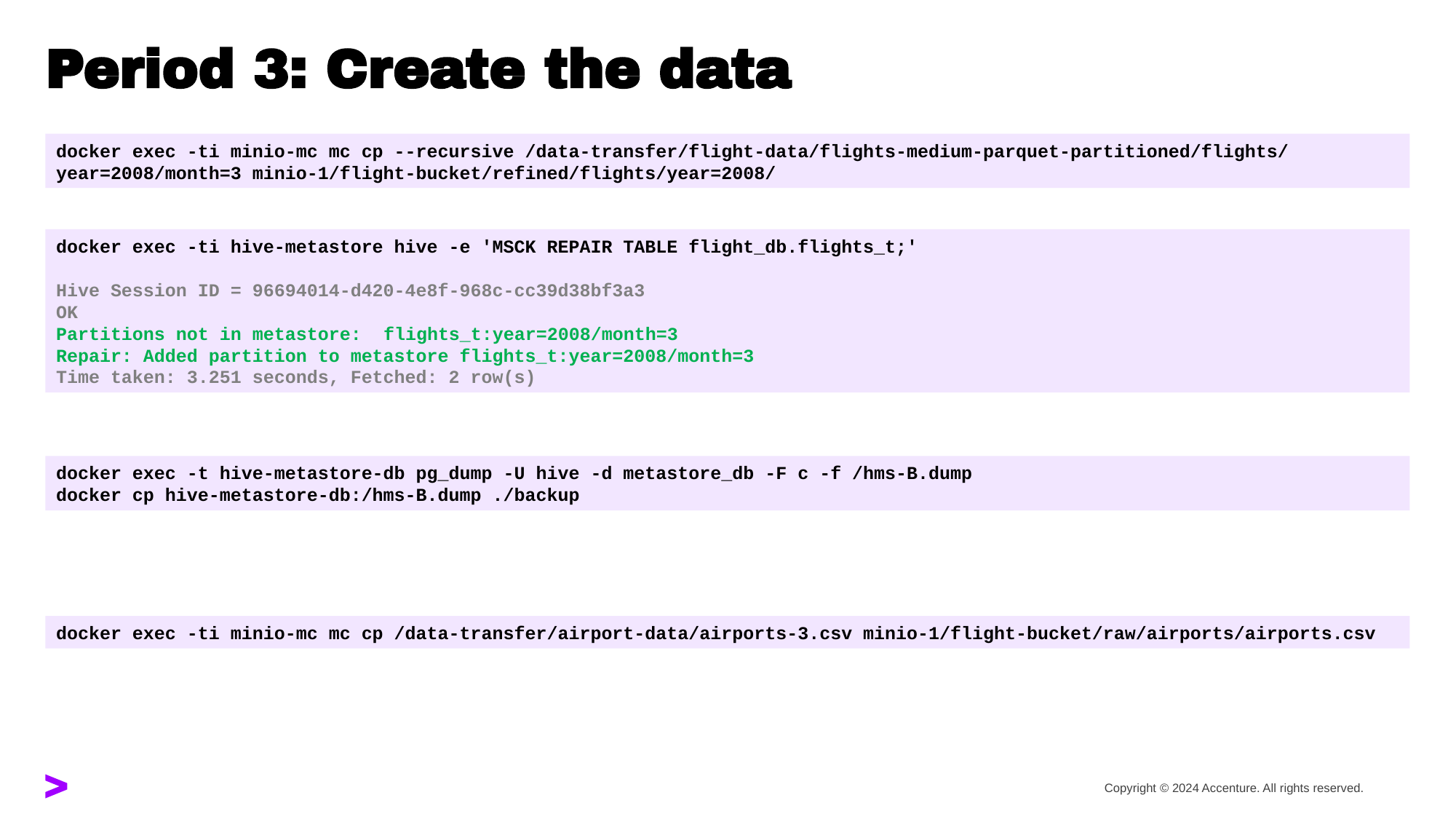

# Period 3: Create the data
docker exec -ti minio-mc mc cp --recursive /data-transfer/flight-data/flights-medium-parquet-partitioned/flights/year=2008/month=3 minio-1/flight-bucket/refined/flights/year=2008/

docker exec -ti hive-metastore hive -e 'MSCK REPAIR TABLE flight_db.flights_t;'

Hive Session ID = 96694014-d420-4e8f-968c-cc39d38bf3a3
OK
Partitions not in metastore:	flights_t:year=2008/month=3
Repair: Added partition to metastore flights_t:year=2008/month=3
Time taken: 3.251 seconds, Fetched: 2 row(s)
docker exec -t hive-metastore-db pg_dump -U hive -d metastore_db -F c -f /hms-B.dump
docker cp hive-metastore-db:/hms-B.dump ./backup
docker exec -ti minio-mc mc cp /data-transfer/airport-data/airports-3.csv minio-1/flight-bucket/raw/airports/airports.csv